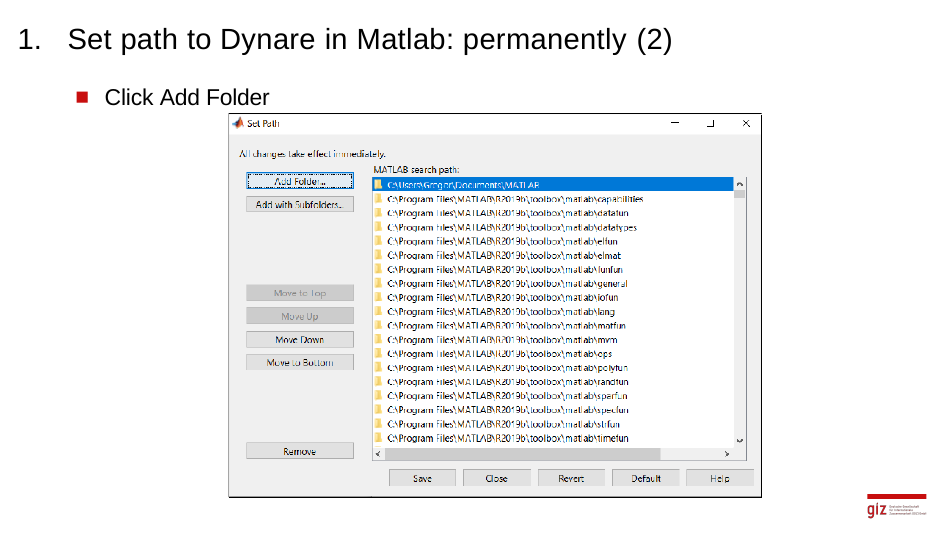

Set path to Dynare in Matlab: permanently (2)
Click Add Folder